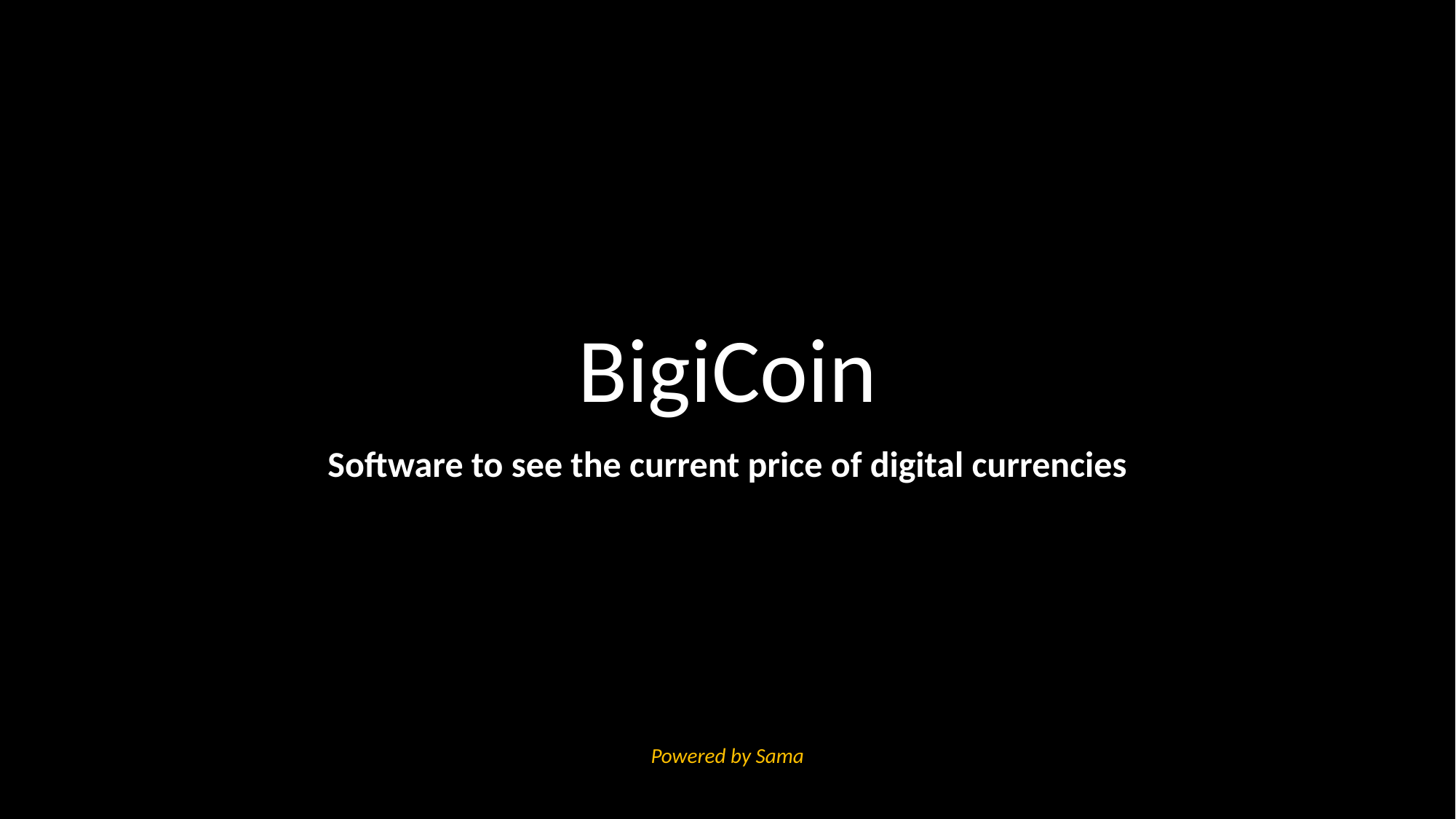

# BigiCoin
Software to see the current price of digital currencies
Powered by Sama